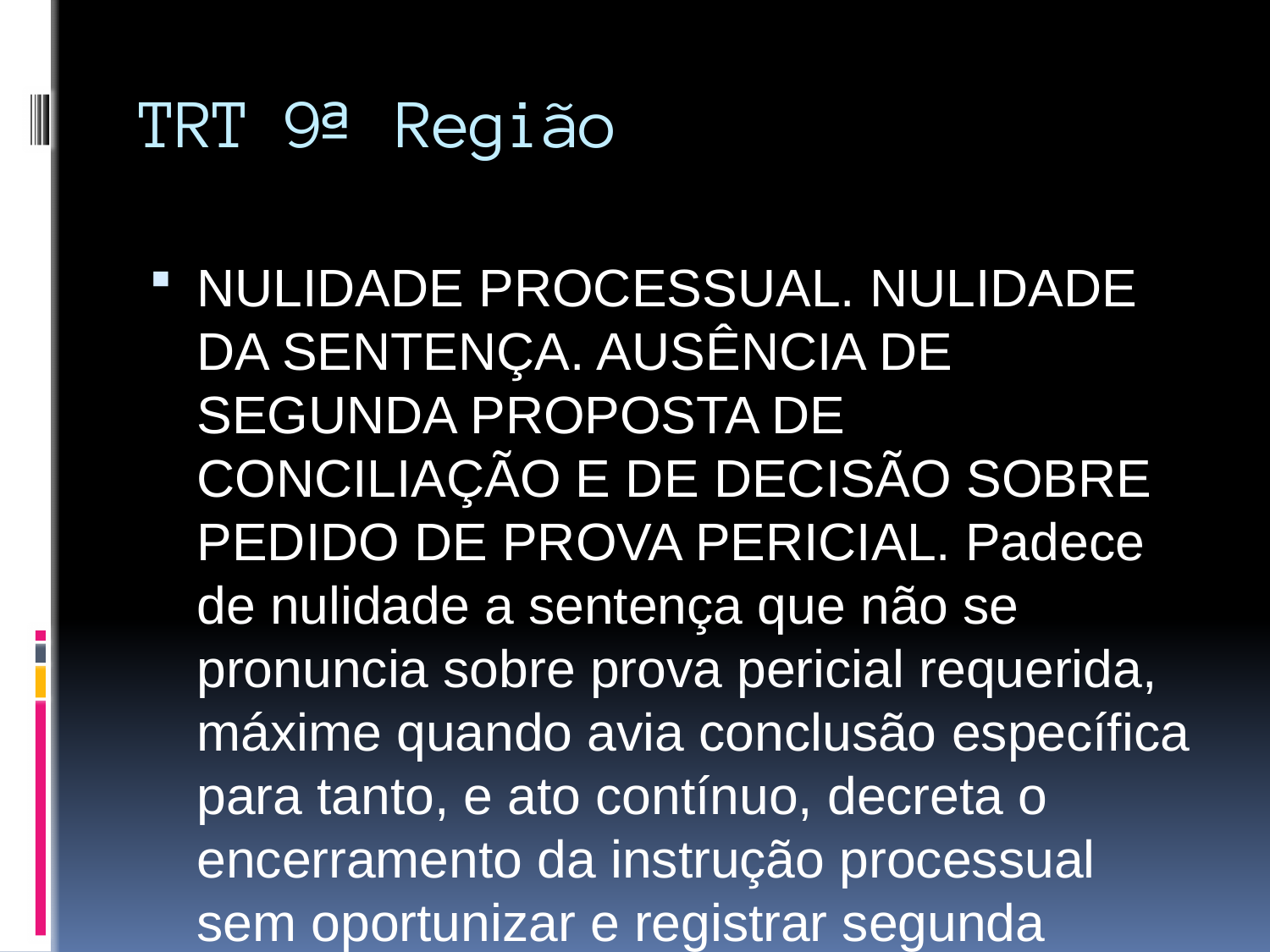

# TRT 9ª Região
NULIDADE PROCESSUAL. NULIDADE DA SENTENÇA. AUSÊNCIA DE SEGUNDA PROPOSTA DE CONCILIAÇÃO E DE DECISÃO SOBRE PEDIDO DE PROVA PERICIAL. Padece de nulidade a sentença que não se pronuncia sobre prova pericial requerida, máxime quando avia conclusão específica para tanto, e ato contínuo, decreta o encerramento da instrução processual sem oportunizar e registrar segunda proposta